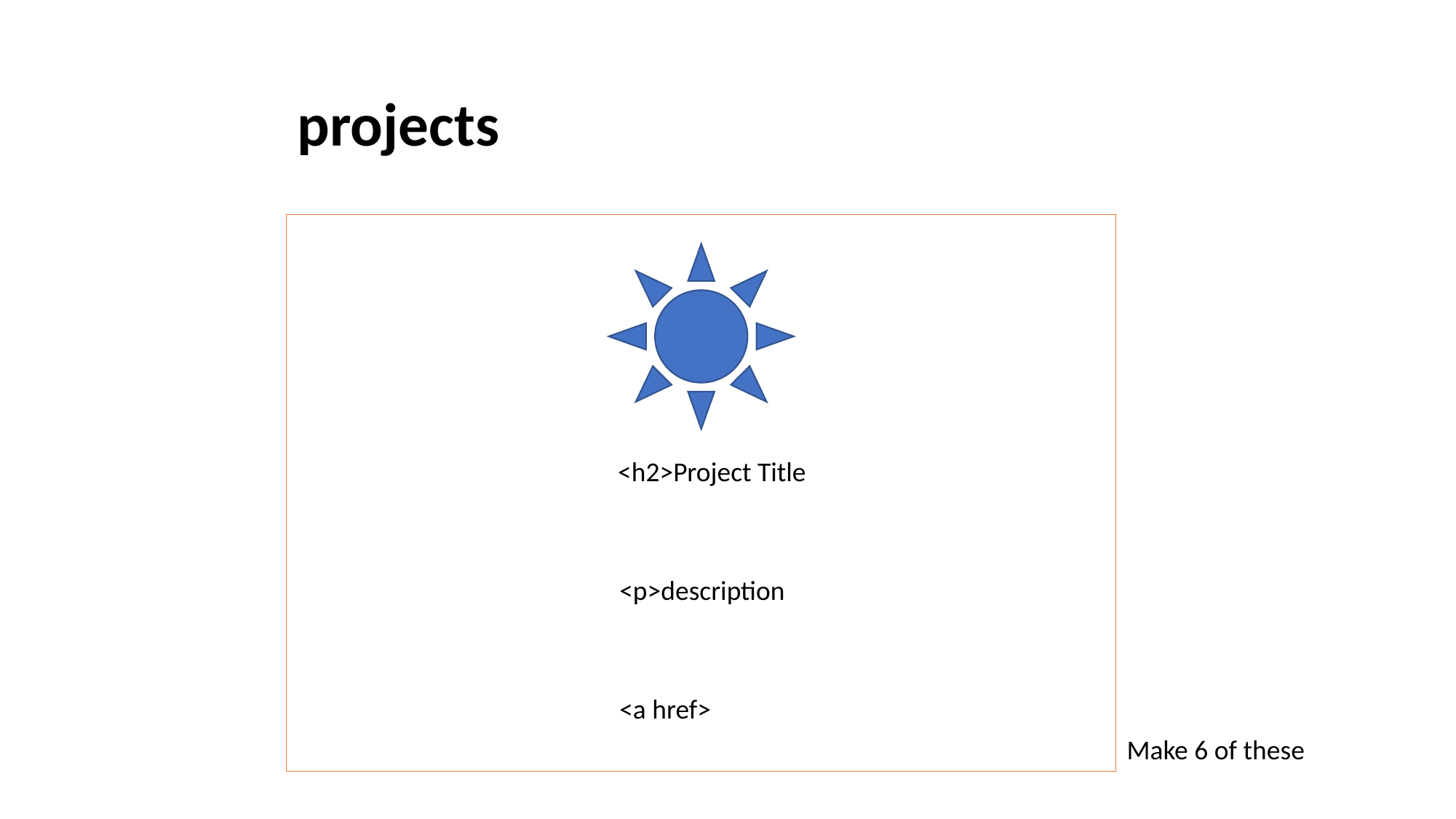

projects

<h2>Project Title
<p>description
<a href>
Make 6 of these